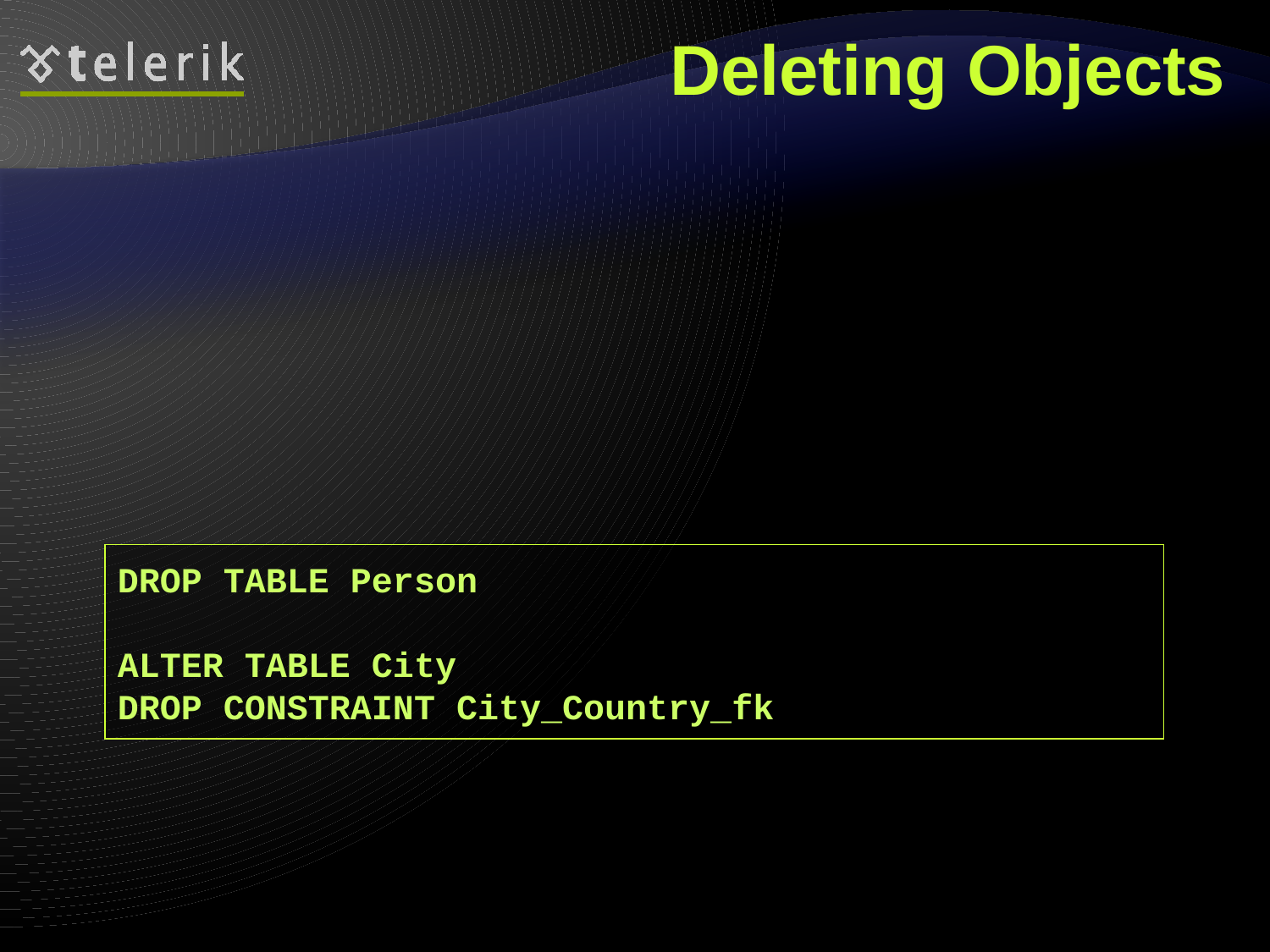

# Deleting Objects
DROP command
DROP TABLE <name>
DROP TRIGGER <name>
DROP INDEX <name>
DROP TABLE Person

ALTER TABLE City
DROP CONSTRAINT City_Country_fk